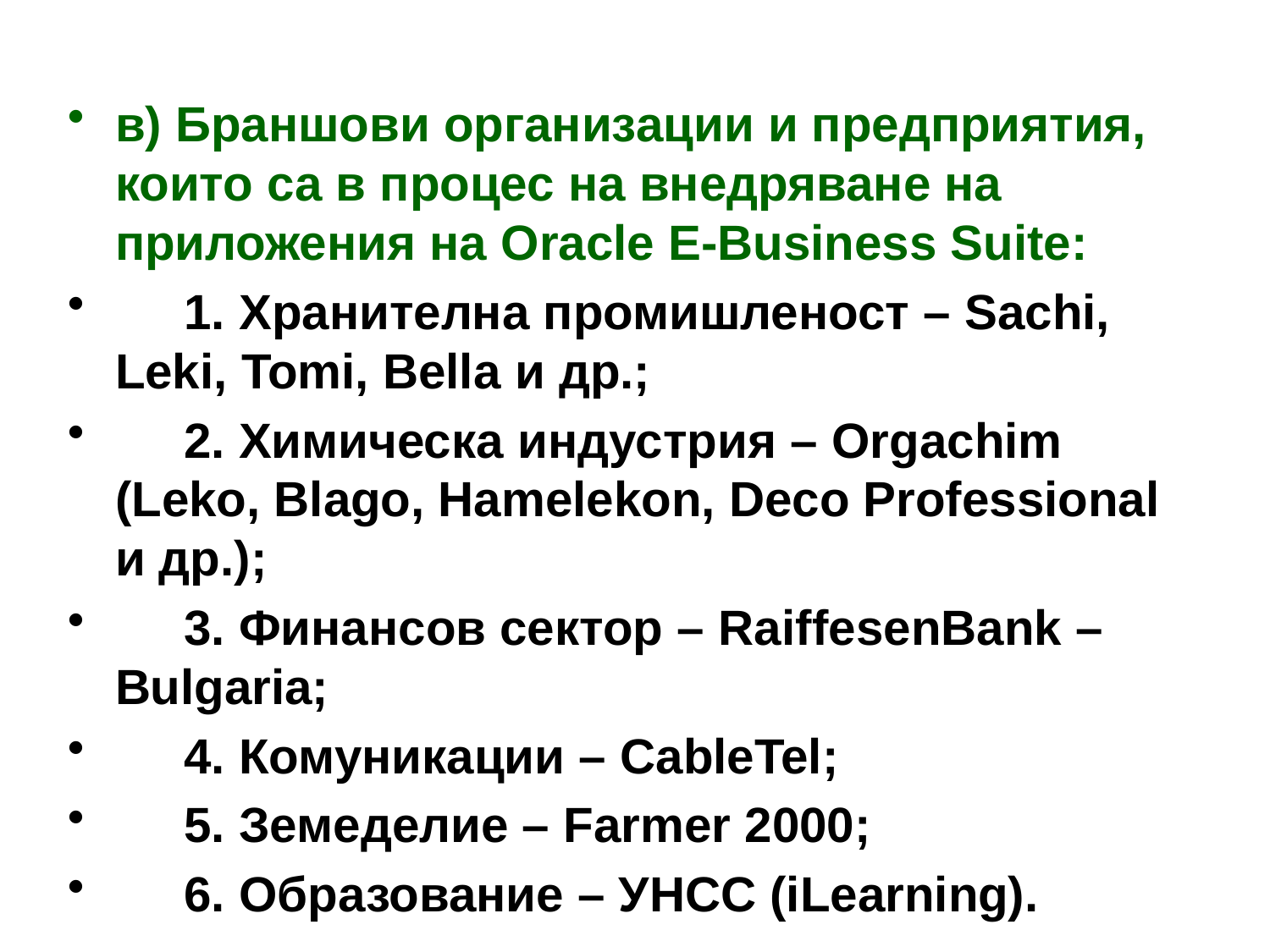

в) Браншови организации и предприятия, които са в процес на внедряване на приложения на Oracle E-Business Suite:
     1. Хранителна промишленост – Sachi, Leki, Tomi, Bella и др.;
     2. Химическа индустрия – Orgachim (Leko, Blago, Hamelekon, Deco Professional и др.);
     3. Финансов сектор – RaiffesenBank – Bulgaria;
     4. Комуникации – CableTel;
     5. Земеделие – Farmer 2000;
     6. Образование – УНСС (iLearning).